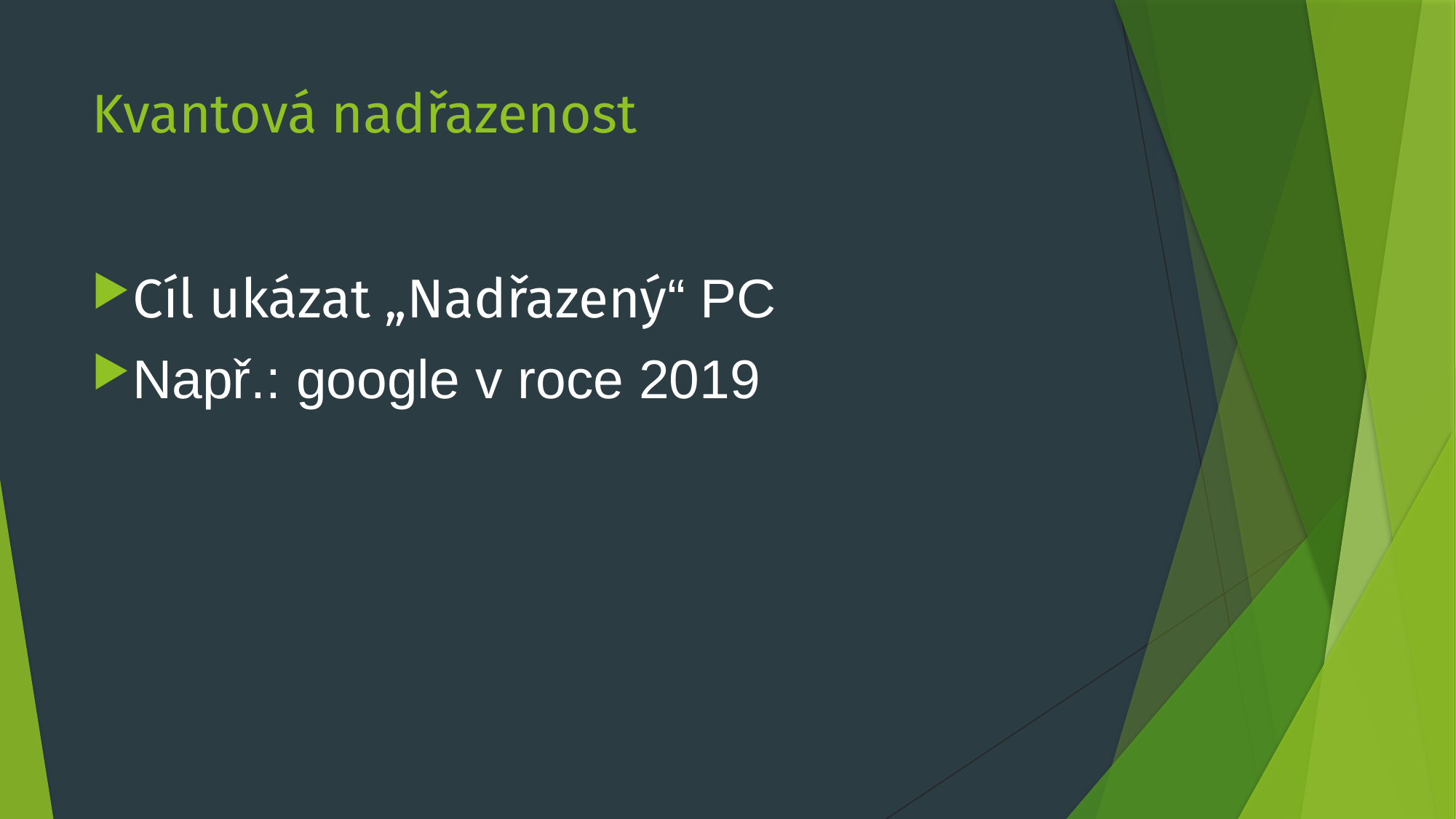

# Kvantová nadřazenost
Cíl ukázat „Nadřazený“ PC
Např.: google v roce 2019